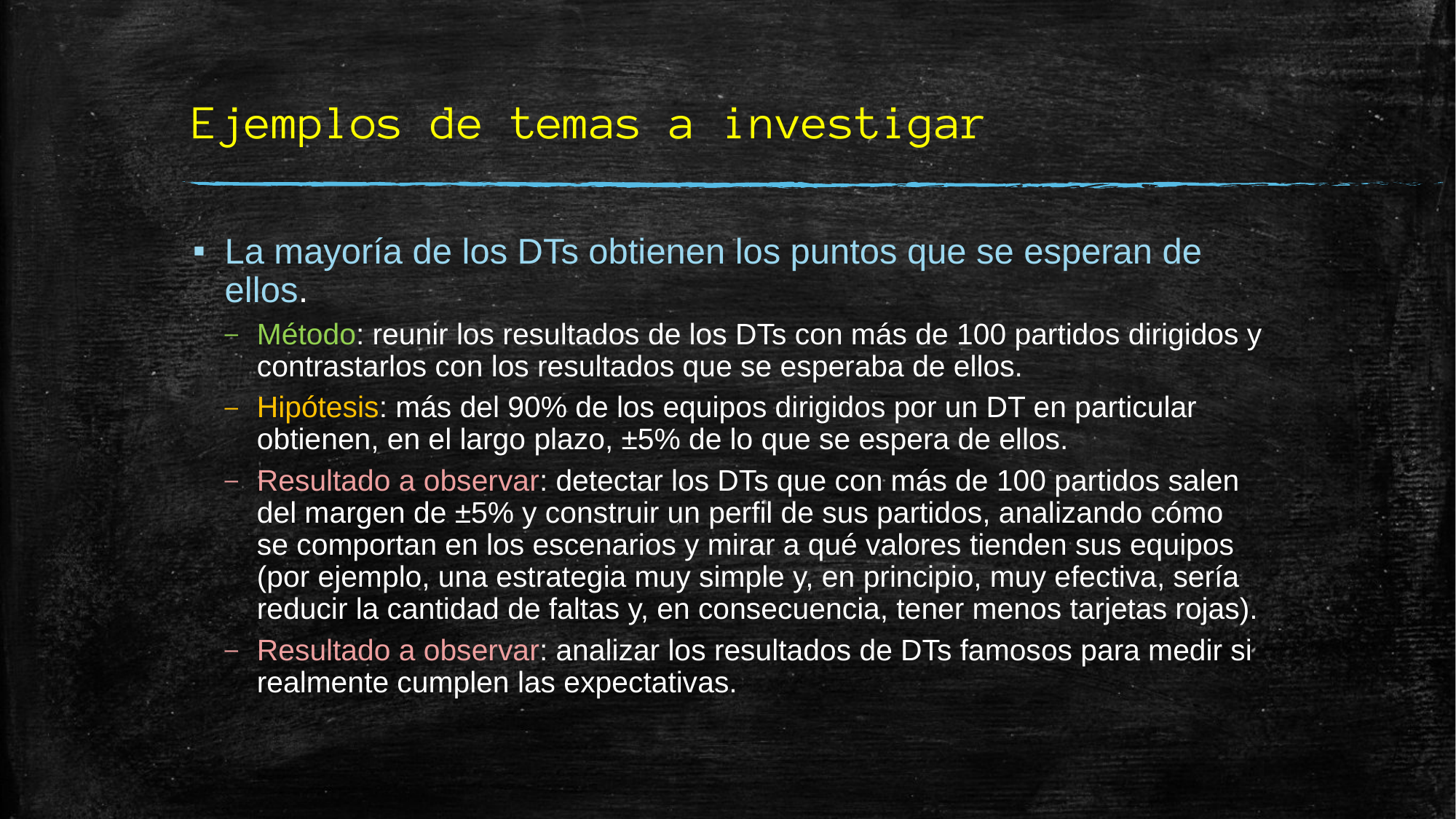

# Ejemplos de temas a investigar
La mayoría de los DTs obtienen los puntos que se esperan de ellos.
Método: reunir los resultados de los DTs con más de 100 partidos dirigidos y contrastarlos con los resultados que se esperaba de ellos.
Hipótesis: más del 90% de los equipos dirigidos por un DT en particular obtienen, en el largo plazo, ±5% de lo que se espera de ellos.
Resultado a observar: detectar los DTs que con más de 100 partidos salen del margen de ±5% y construir un perfil de sus partidos, analizando cómo se comportan en los escenarios y mirar a qué valores tienden sus equipos (por ejemplo, una estrategia muy simple y, en principio, muy efectiva, sería reducir la cantidad de faltas y, en consecuencia, tener menos tarjetas rojas).
Resultado a observar: analizar los resultados de DTs famosos para medir si realmente cumplen las expectativas.